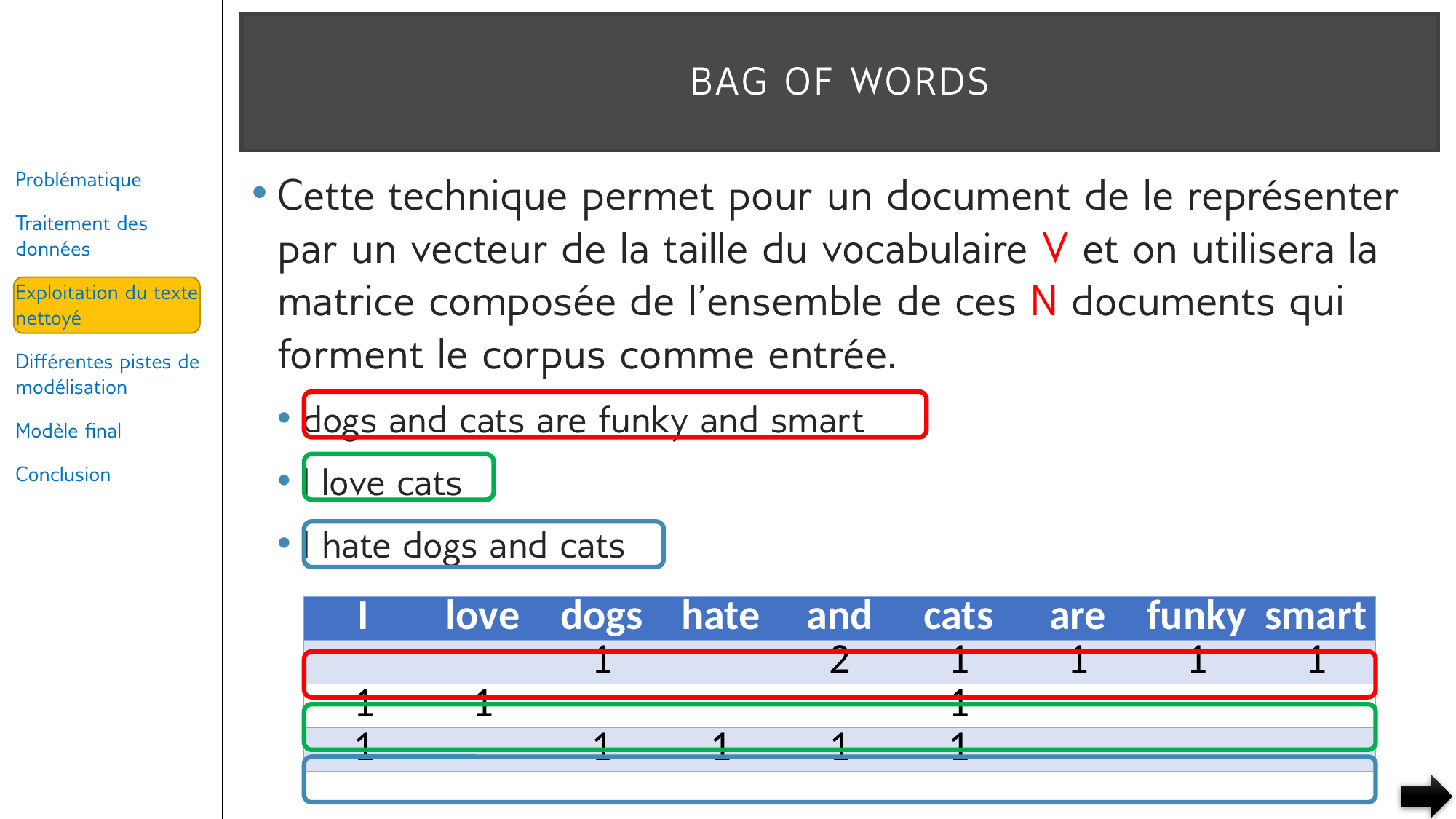

# BAG OF WORDS

Cette technique permet pour un document de le représenter par un vecteur de la taille du vocabulaire V et on utilisera la matrice composée de l’ensemble de ces N documents qui forment le corpus comme entrée.
dogs and cats are funky and smart
I love cats
I hate dogs and cats

| I | love | dogs | hate | and | cats | are | funky | smart |
| --- | --- | --- | --- | --- | --- | --- | --- | --- |
|  |  | 1 |  | 2 | 1 | 1 | 1 | 1 |
| 1 | 1 |  |  |  | 1 |  |  |  |
| 1 |  | 1 | 1 | 1 | 1 |  |  |  |